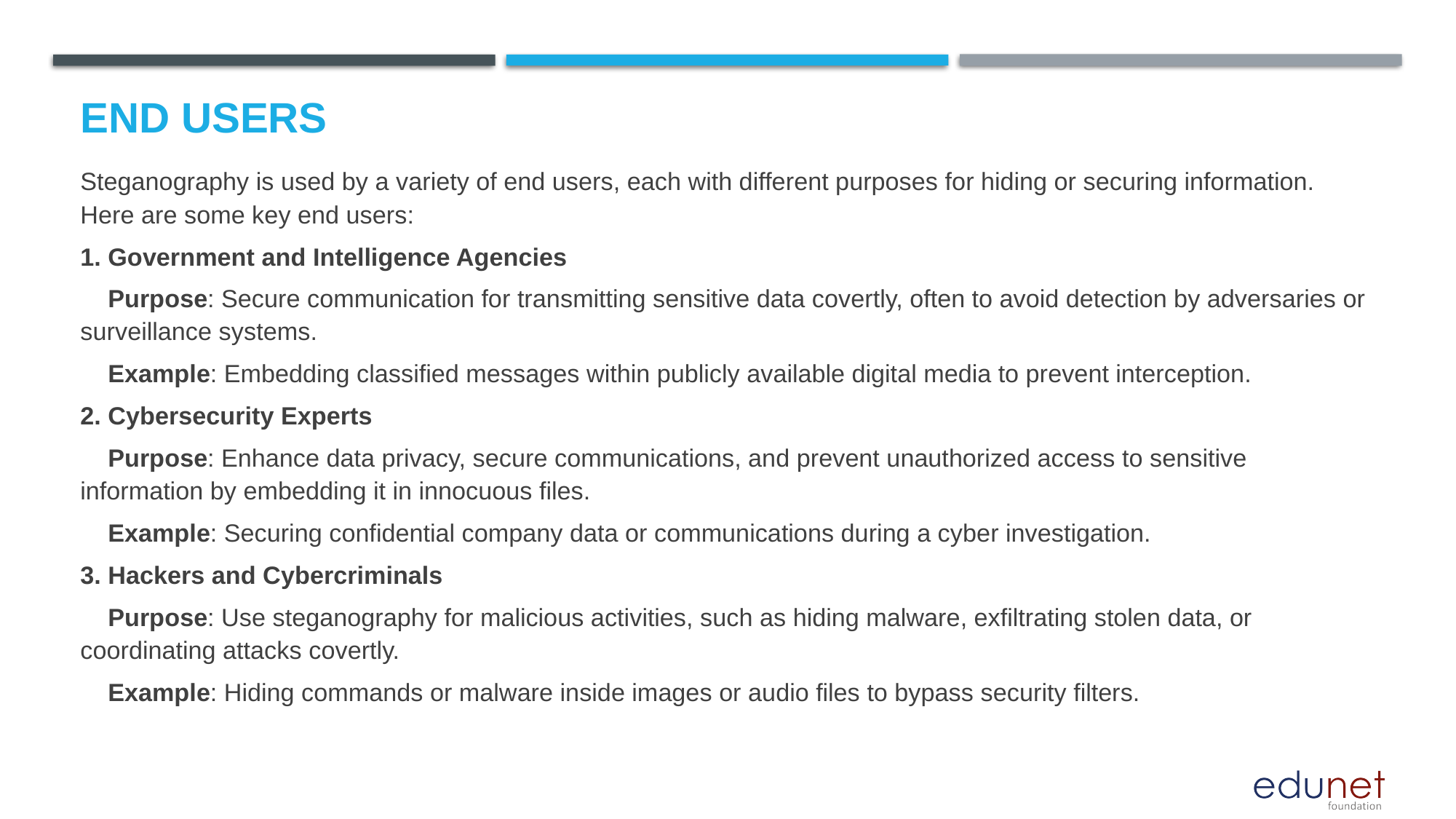

# End users
Steganography is used by a variety of end users, each with different purposes for hiding or securing information. Here are some key end users:
1. Government and Intelligence Agencies
    Purpose: Secure communication for transmitting sensitive data covertly, often to avoid detection by adversaries or surveillance systems.
    Example: Embedding classified messages within publicly available digital media to prevent interception.
2. Cybersecurity Experts
    Purpose: Enhance data privacy, secure communications, and prevent unauthorized access to sensitive information by embedding it in innocuous files.
    Example: Securing confidential company data or communications during a cyber investigation.
3. Hackers and Cybercriminals
    Purpose: Use steganography for malicious activities, such as hiding malware, exfiltrating stolen data, or coordinating attacks covertly.
    Example: Hiding commands or malware inside images or audio files to bypass security filters.